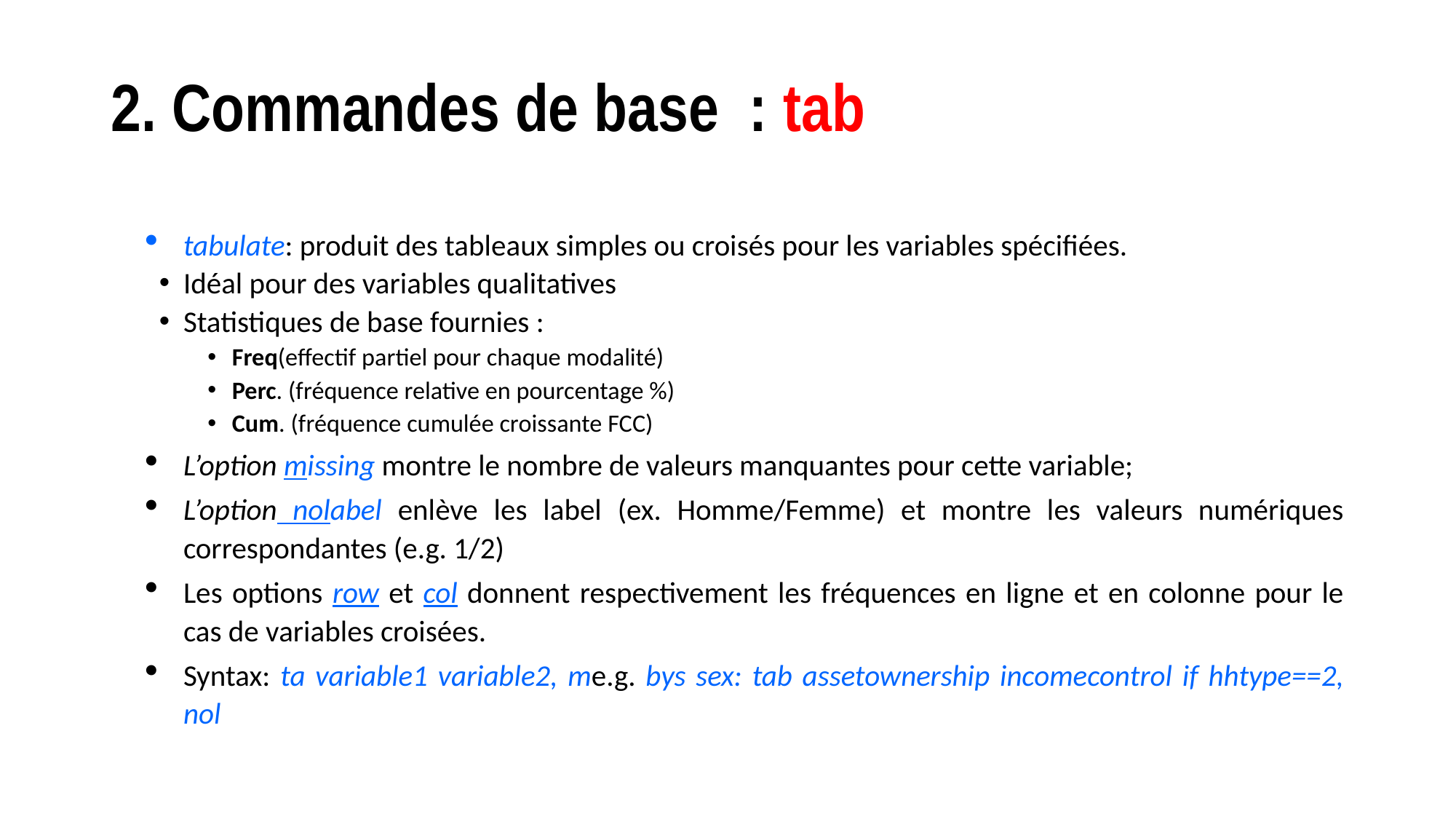

# 2. Commandes de base  : tab
tabulate: produit des tableaux simples ou croisés pour les variables spécifiées.
Idéal pour des variables qualitatives
Statistiques de base fournies :
Freq(effectif partiel pour chaque modalité)
Perc. (fréquence relative en pourcentage %)
Cum. (fréquence cumulée croissante FCC)
L’option missing montre le nombre de valeurs manquantes pour cette variable;
L’option nolabel enlève les label (ex. Homme/Femme) et montre les valeurs numériques correspondantes (e.g. 1/2)
Les options row et col donnent respectivement les fréquences en ligne et en colonne pour le cas de variables croisées.
Syntax: ta variable1 variable2, me.g. bys sex: tab assetownership incomecontrol if hhtype==2, nol